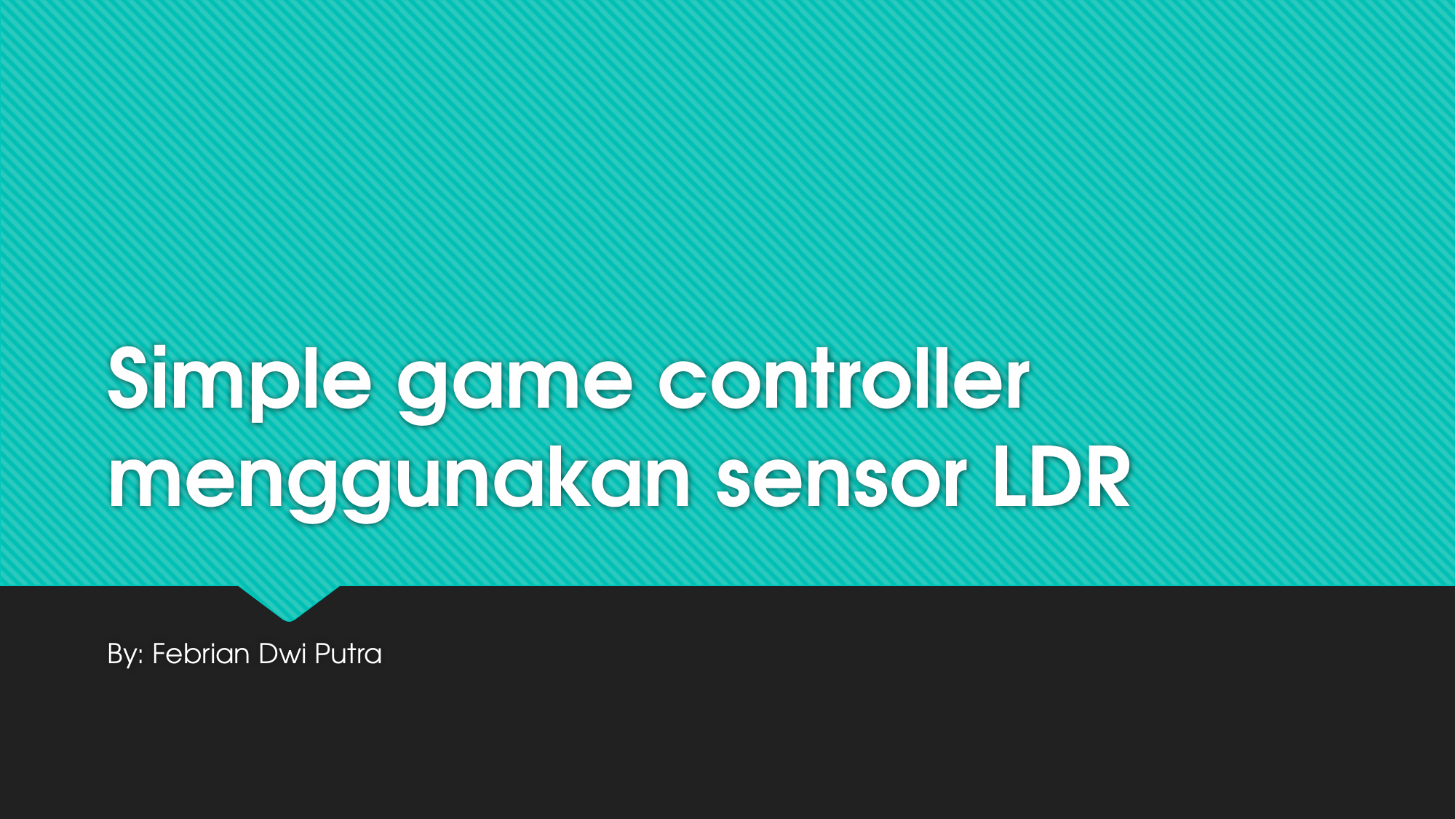

# Simple game controller menggunakan sensor LDR
By: Febrian Dwi Putra